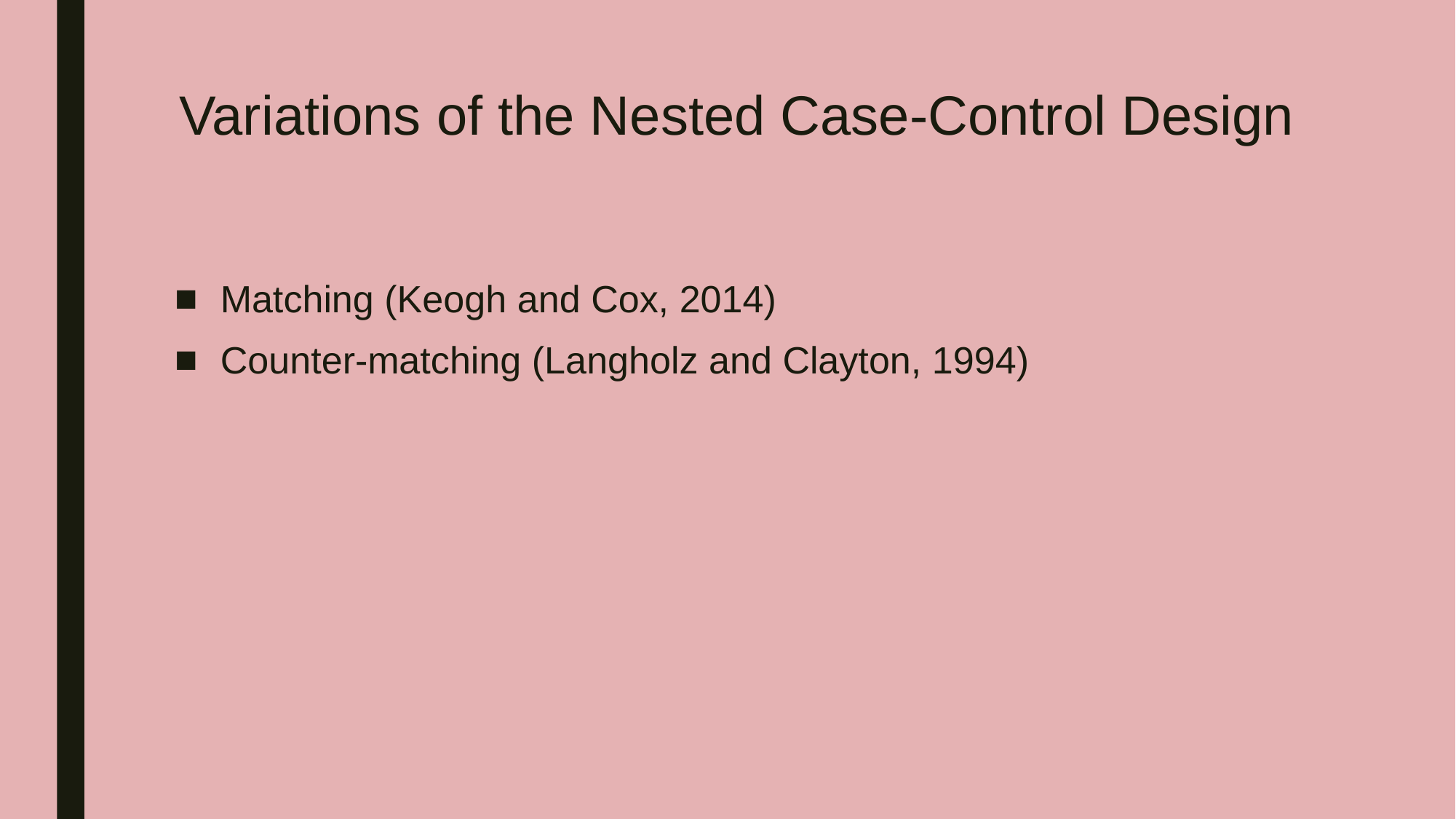

# Variations of the Nested Case-Control Design
Matching (Keogh and Cox, 2014)
Counter-matching (Langholz and Clayton, 1994)